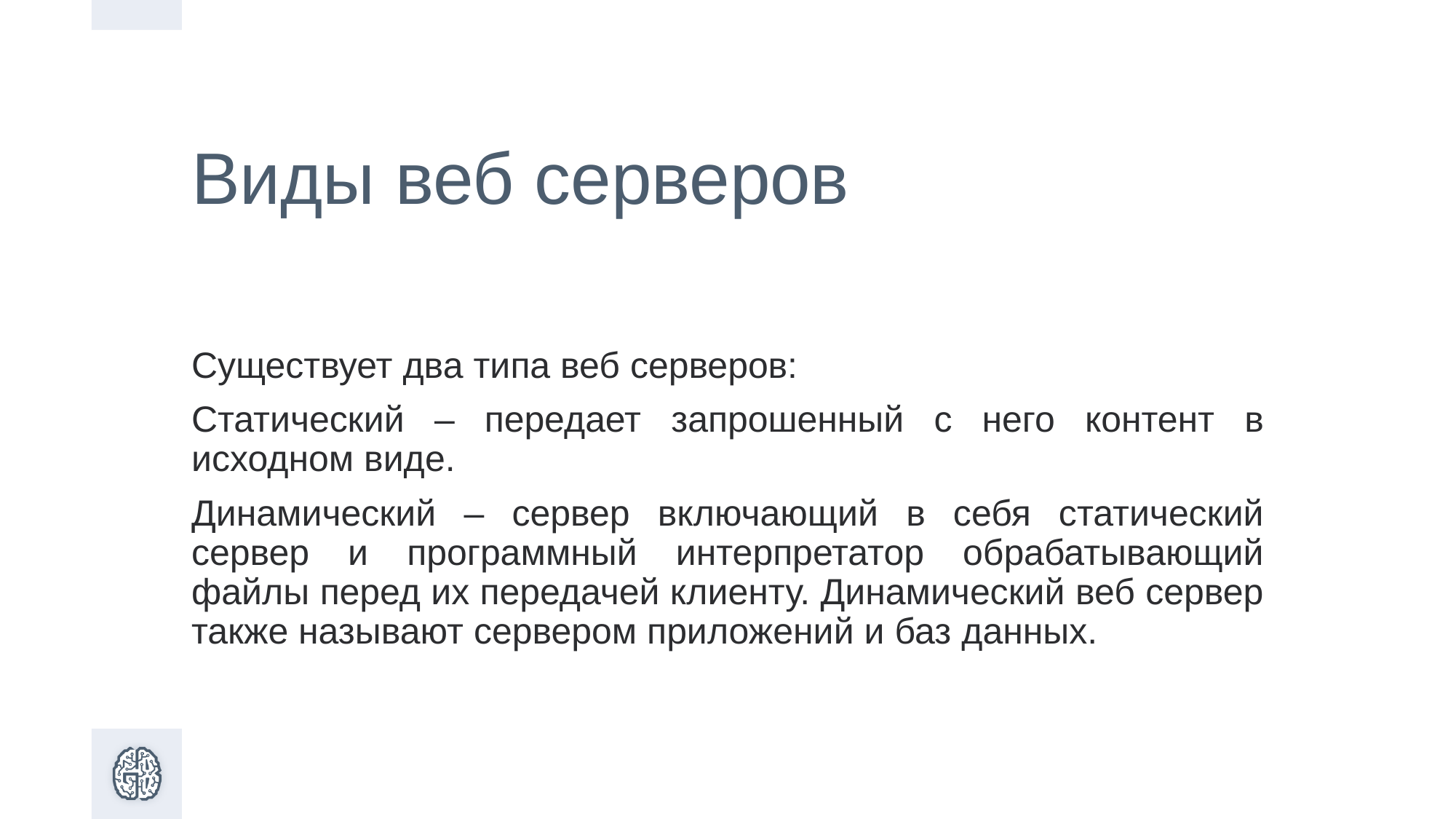

# Виды веб серверов
Существует два типа веб серверов:
Статический – передает запрошенный с него контент в исходном виде.
Динамический – сервер включающий в себя статический сервер и программный интерпретатор обрабатывающий файлы перед их передачей клиенту. Динамический веб сервер также называют сервером приложений и баз данных.